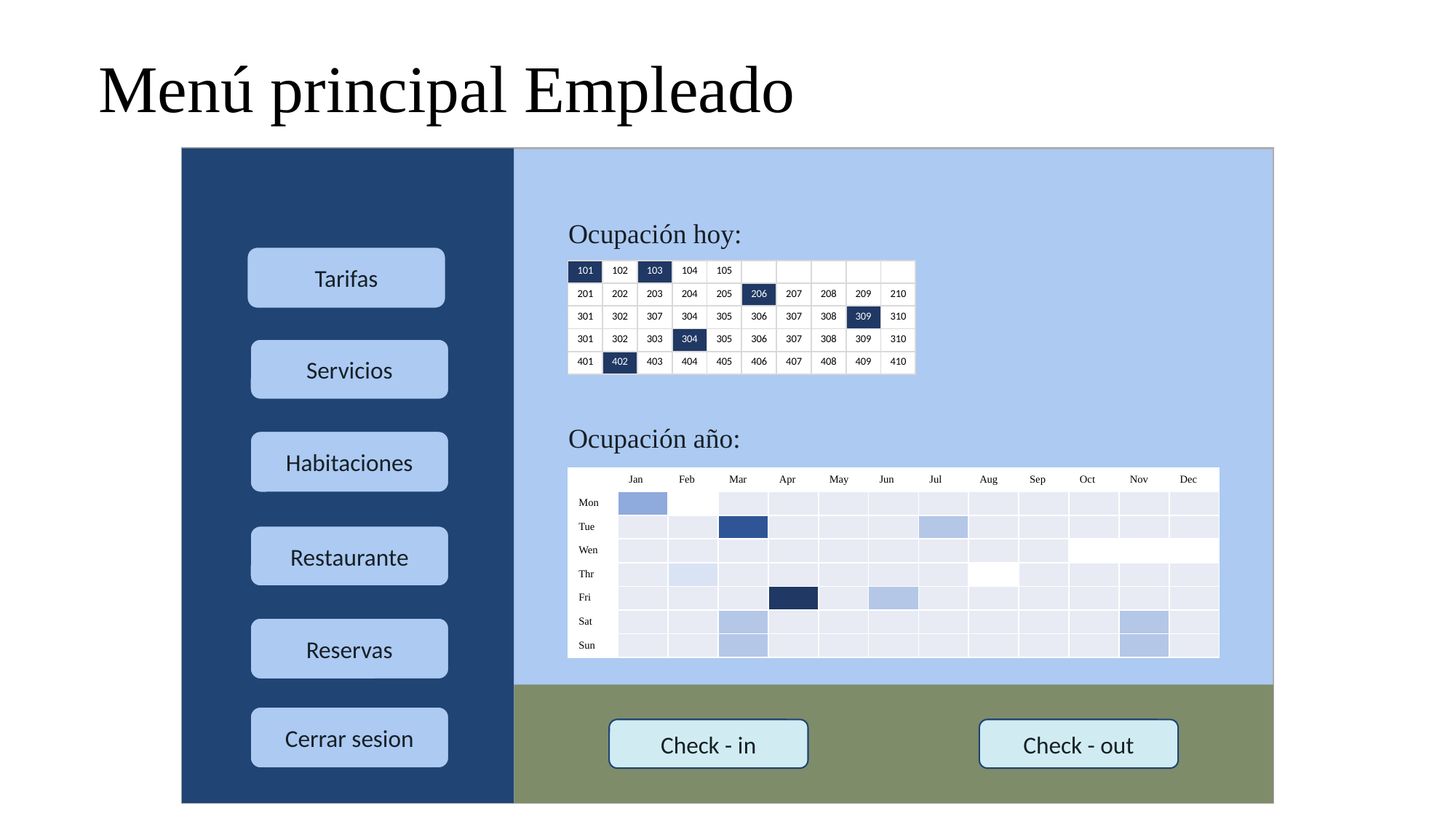

# Menú principal Empleado

Ocupación hoy:
Tarifas
Servicios
Habitaciones
Restaurante
Reservas
| 101 | 102 | 103 | 104 | 105 |  |  |  |  |  |
| --- | --- | --- | --- | --- | --- | --- | --- | --- | --- |
| 201 | 202 | 203 | 204 | 205 | 206 | 207 | 208 | 209 | 210 |
| 301 | 302 | 307 | 304 | 305 | 306 | 307 | 308 | 309 | 310 |
| 301 | 302 | 303 | 304 | 305 | 306 | 307 | 308 | 309 | 310 |
| 401 | 402 | 403 | 404 | 405 | 406 | 407 | 408 | 409 | 410 |
Ocupación año:
|  | Jan | Feb | Mar | Apr | May | Jun | Jul | Aug | Sep | Oct | Nov | Dec |
| --- | --- | --- | --- | --- | --- | --- | --- | --- | --- | --- | --- | --- |
| Mon |  |  |  |  |  |  |  |  |  |  |  |  |
| Tue |  |  |  |  |  |  |  |  |  |  |  |  |
| Wen |  |  |  |  |  |  |  |  |  |  |  |  |
| Thr |  |  |  |  |  |  |  |  |  |  |  |  |
| Fri |  |  |  |  |  |  |  |  |  |  |  |  |
| Sat |  |  |  |  |  |  |  |  |  |  |  |  |
| Sun |  |  |  |  |  |  |  |  |  |  |  |  |

Cerrar sesion
Check - in
Check - out